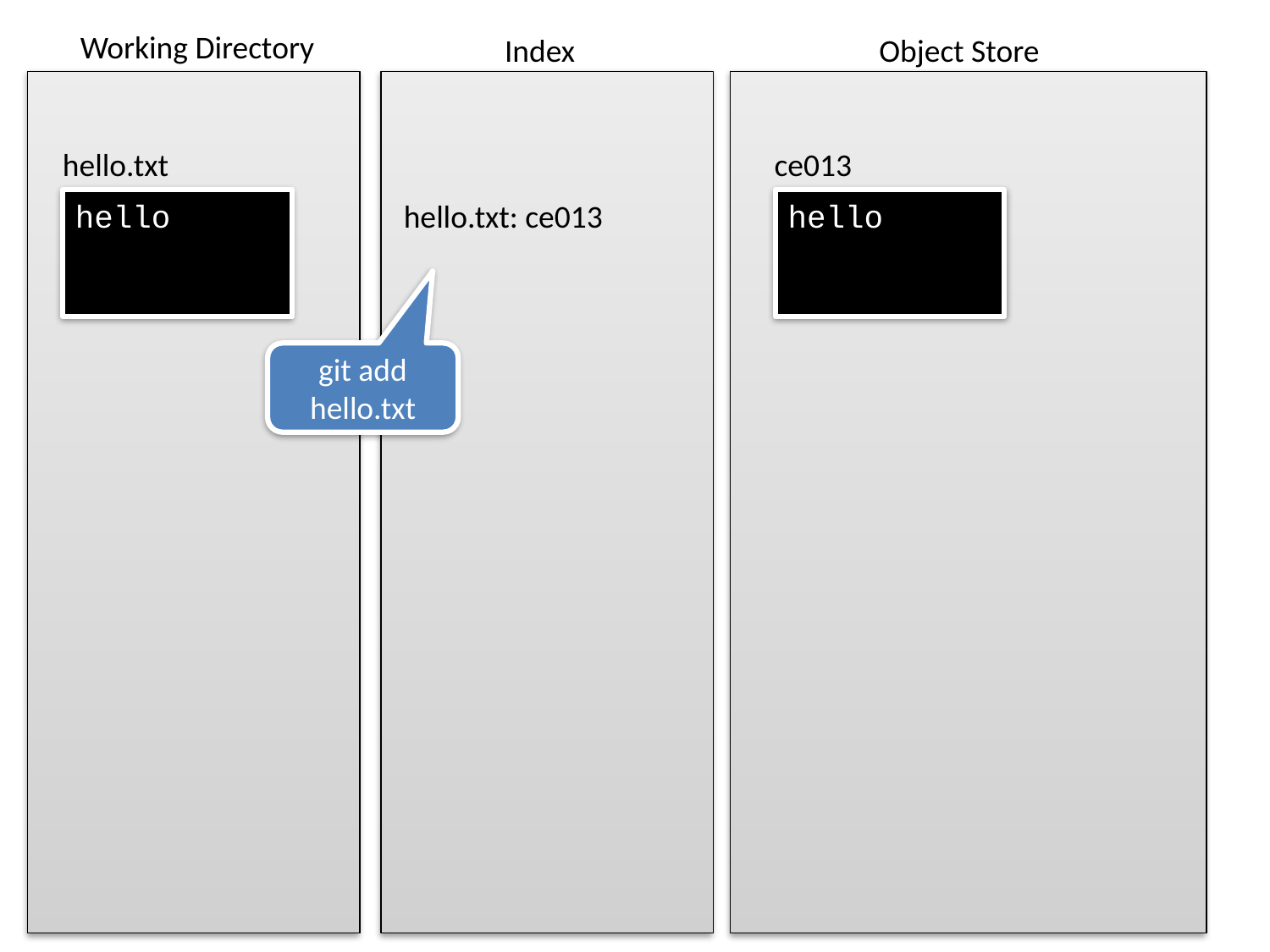

hello.txt
hello
ce013
hello
hello.txt: ce013
git add hello.txt